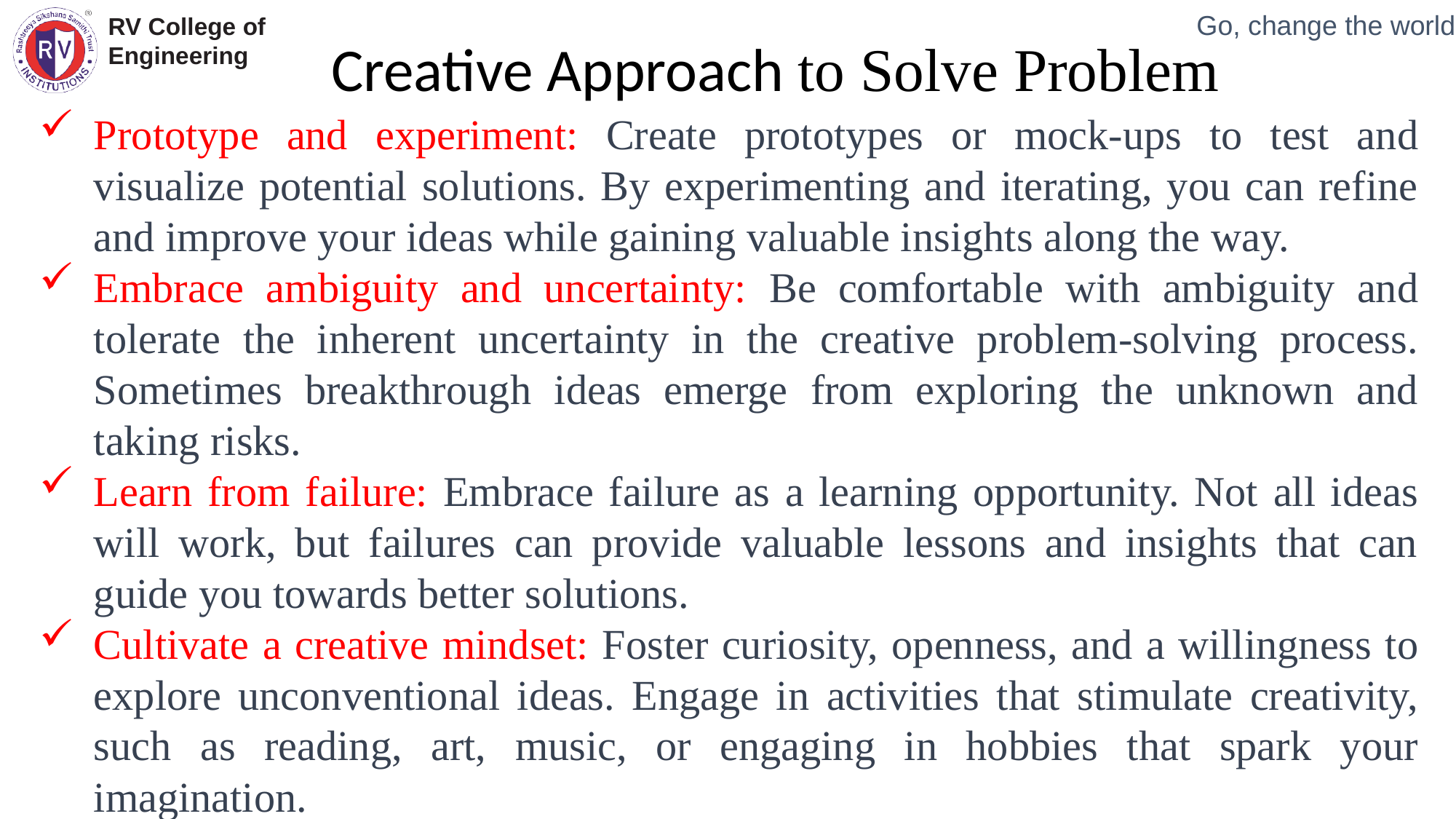

Creative Approach to Solve Problem
Mechanical  Engineering Department
Prototype and experiment: Create prototypes or mock-ups to test and visualize potential solutions. By experimenting and iterating, you can refine and improve your ideas while gaining valuable insights along the way.
Embrace ambiguity and uncertainty: Be comfortable with ambiguity and tolerate the inherent uncertainty in the creative problem-solving process. Sometimes breakthrough ideas emerge from exploring the unknown and taking risks.
Learn from failure: Embrace failure as a learning opportunity. Not all ideas will work, but failures can provide valuable lessons and insights that can guide you towards better solutions.
Cultivate a creative mindset: Foster curiosity, openness, and a willingness to explore unconventional ideas. Engage in activities that stimulate creativity, such as reading, art, music, or engaging in hobbies that spark your imagination.